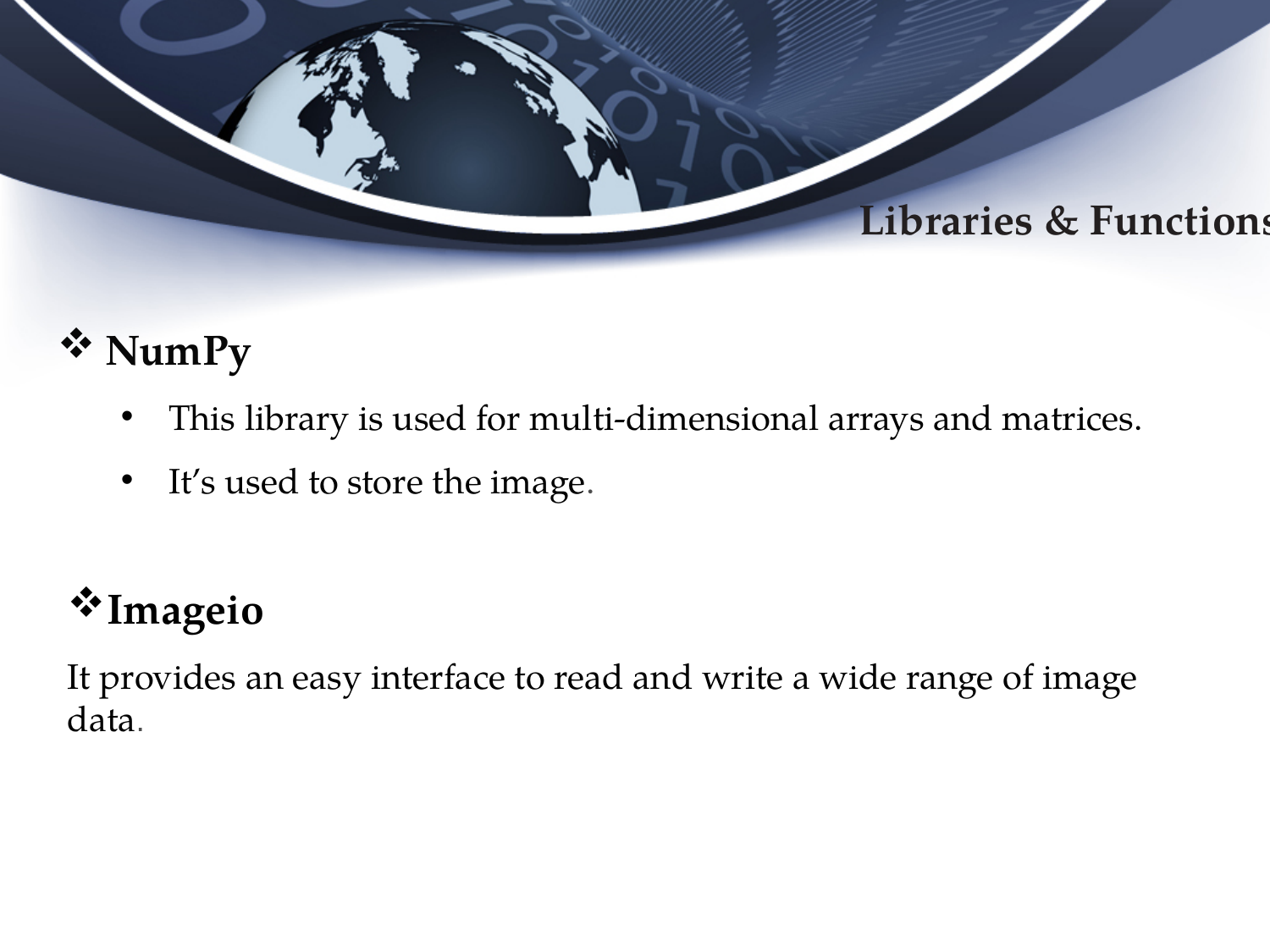

Libraries & Functions
NumPy
This library is used for multi-dimensional arrays and matrices.
It’s used to store the image.

Imageio
It provides an easy interface to read and write a wide range of image data.